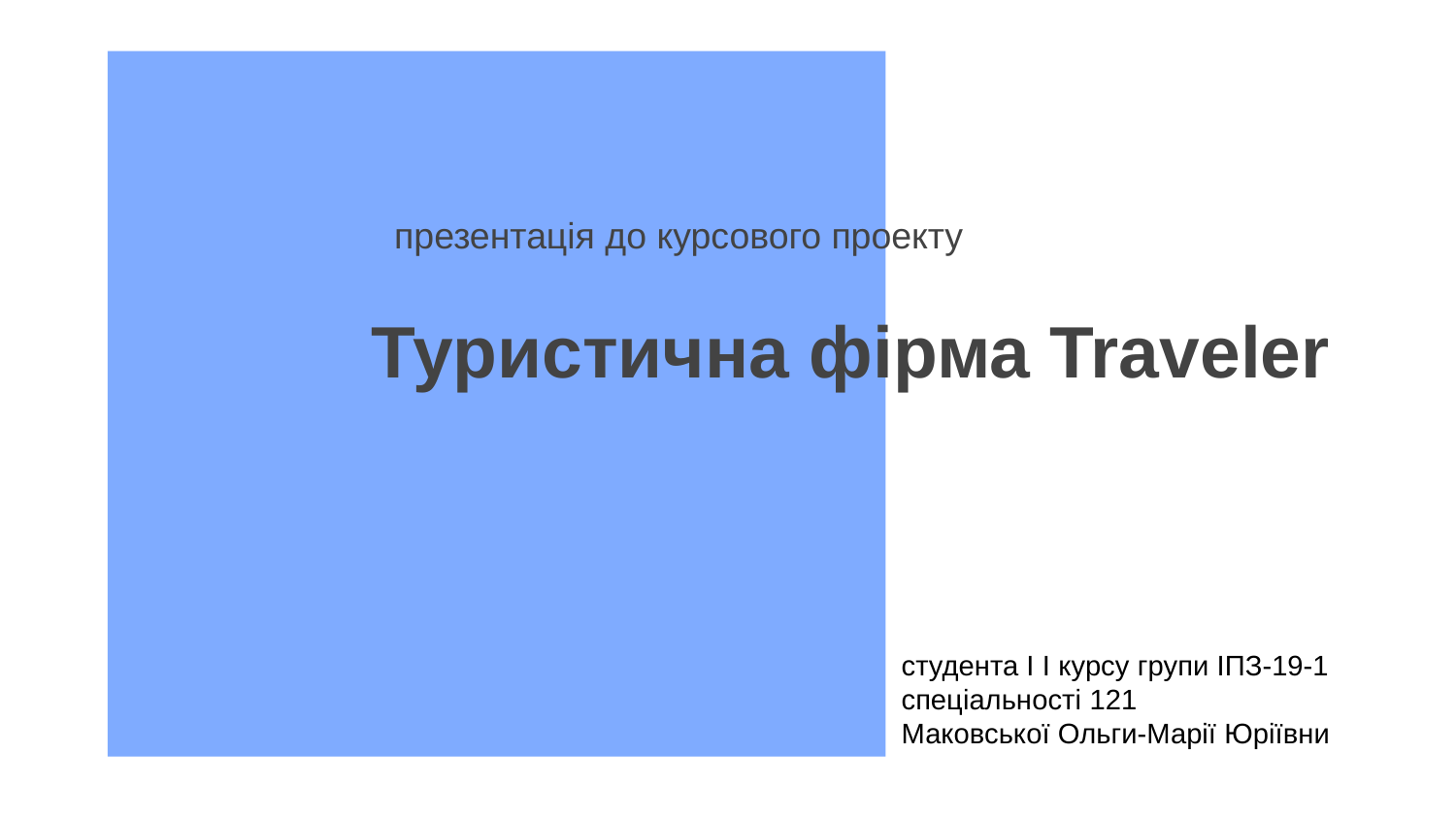

презентація до курсового проекту
# Туристична фірма Traveler
студента І І курсу групи ІПЗ-19-1
спеціальності 121
Маковської Ольги-Марії Юріївни